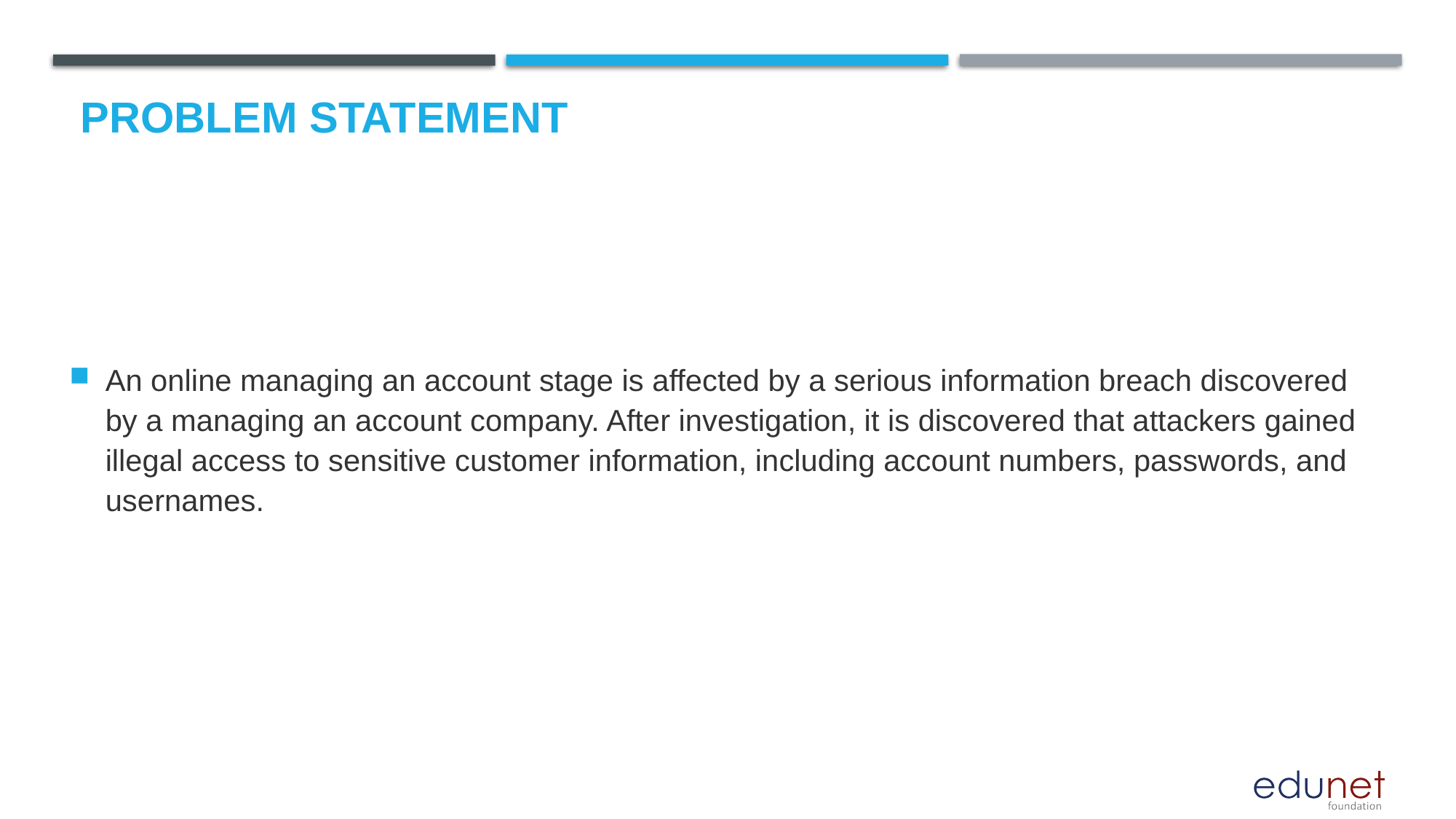

# Problem Statement
An online managing an account stage is affected by a serious information breach discovered by a managing an account company. After investigation, it is discovered that attackers gained illegal access to sensitive customer information, including account numbers, passwords, and usernames.